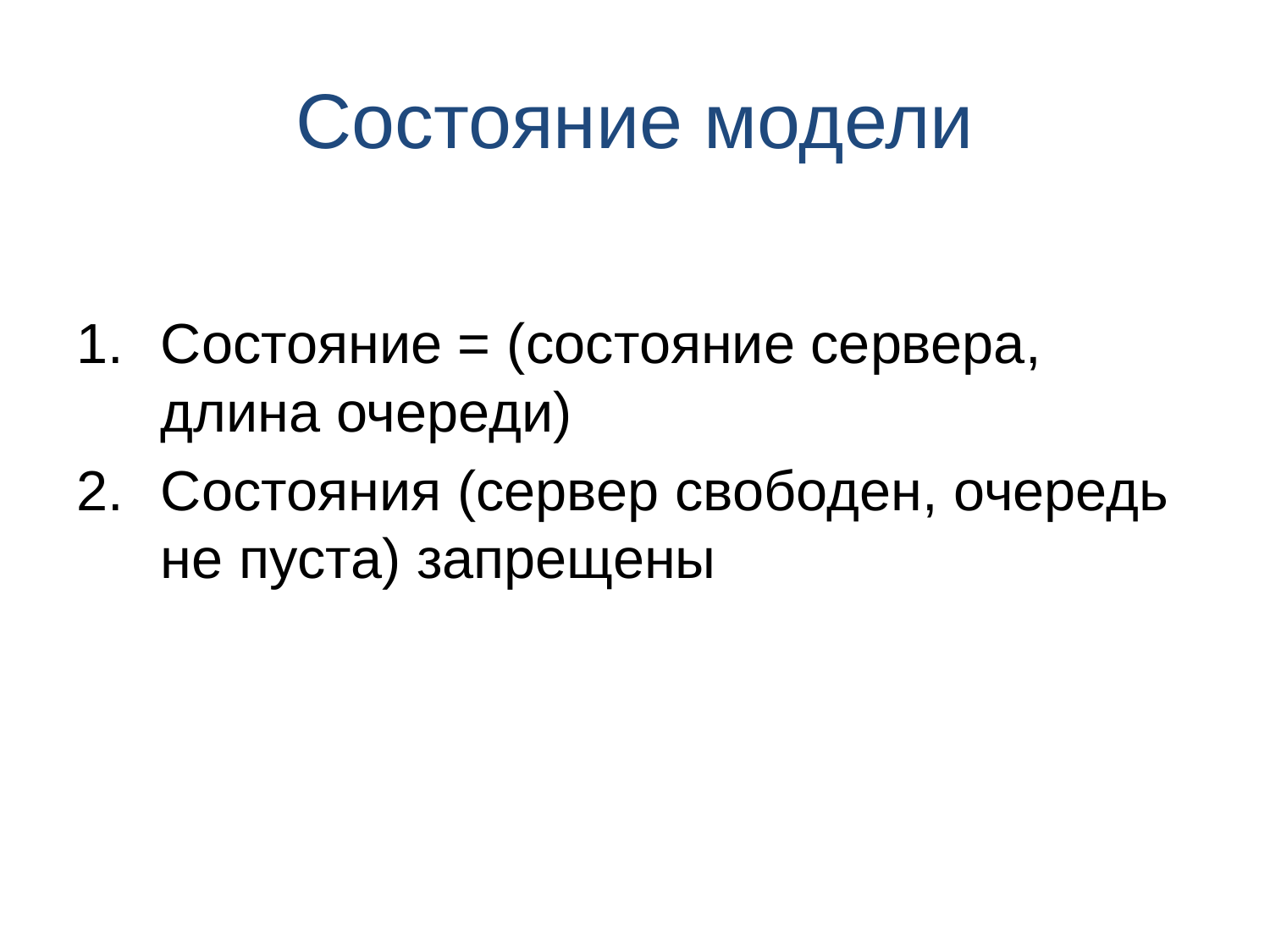

# Состояние модели

Состояние = (состояние сервера, длина очереди)
Состояния (сервер свободен, очередь не пуста) запрещены